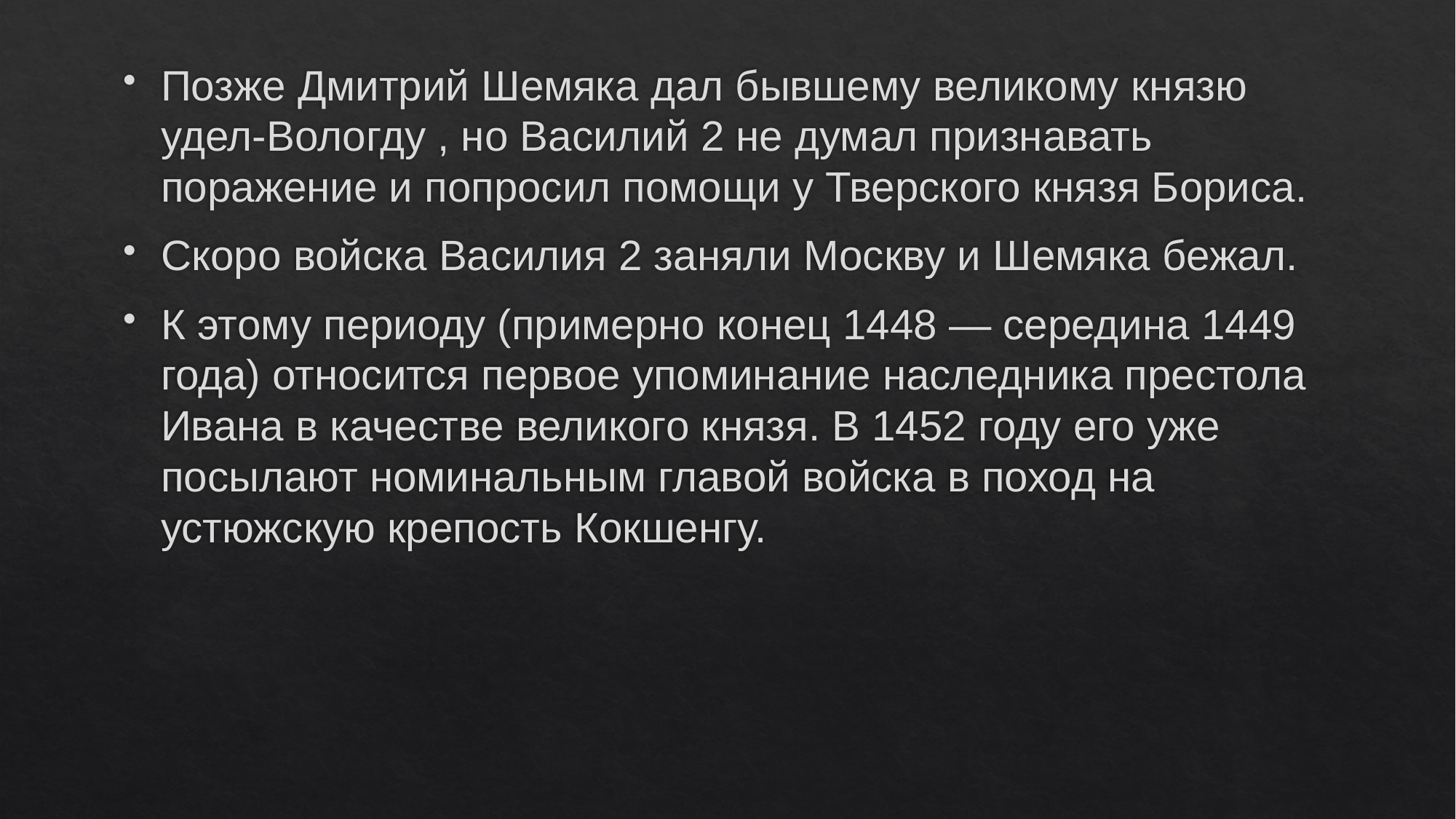

#
Позже Дмитрий Шемяка дал бывшему великому князю удел-Вологду , но Василий 2 не думал признавать поражение и попросил помощи у Тверского князя Бориса.
Скоро войска Василия 2 заняли Москву и Шемяка бежал.
К этому периоду (примерно конец 1448 — середина 1449 года) относится первое упоминание наследника престола Ивана в качестве великого князя. В 1452 году его уже посылают номинальным главой войска в поход на устюжскую крепость Кокшенгу.